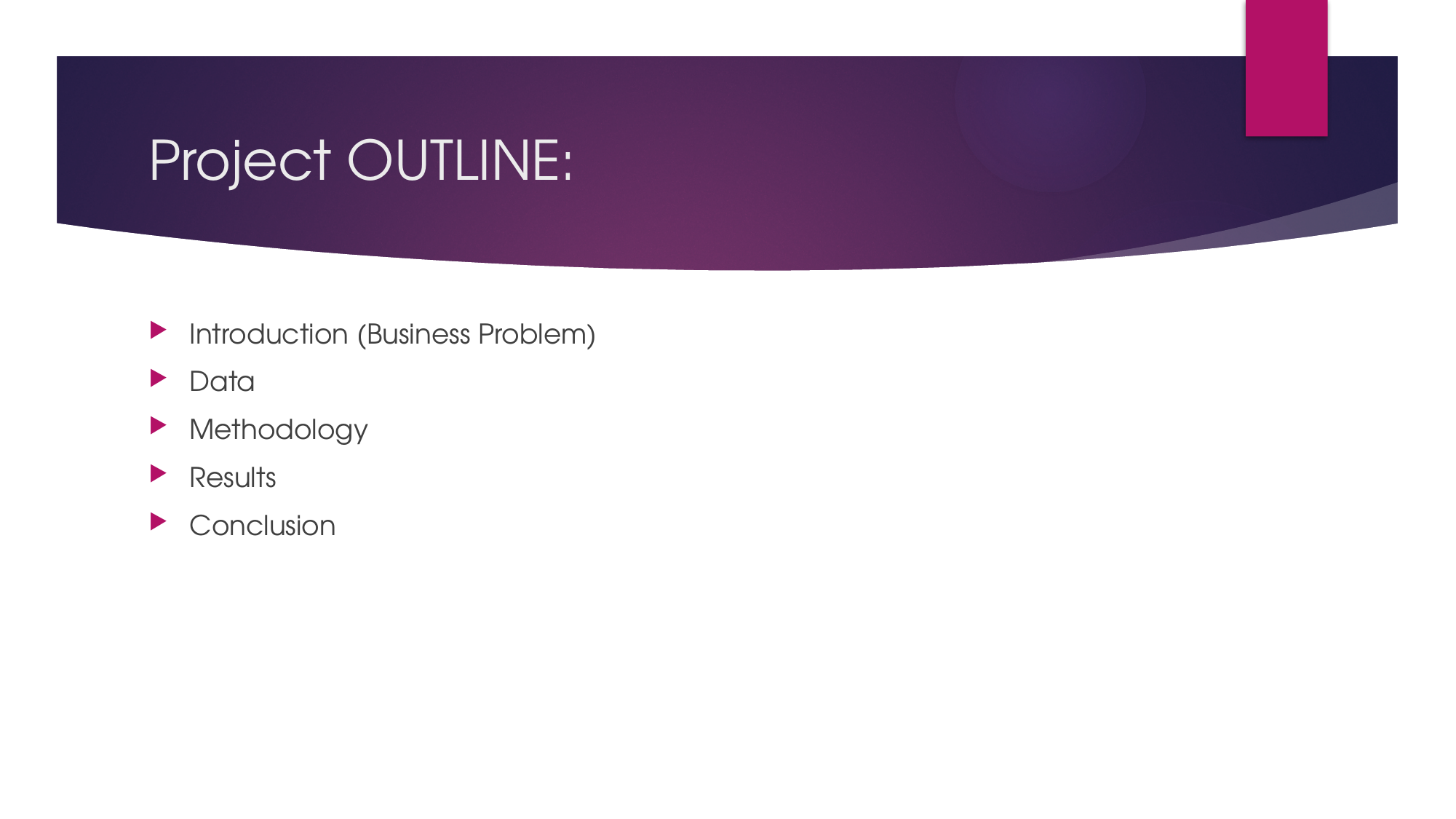

# Project OUTLINE:
Introduction (Business Problem)
Data
Methodology
Results
Conclusion